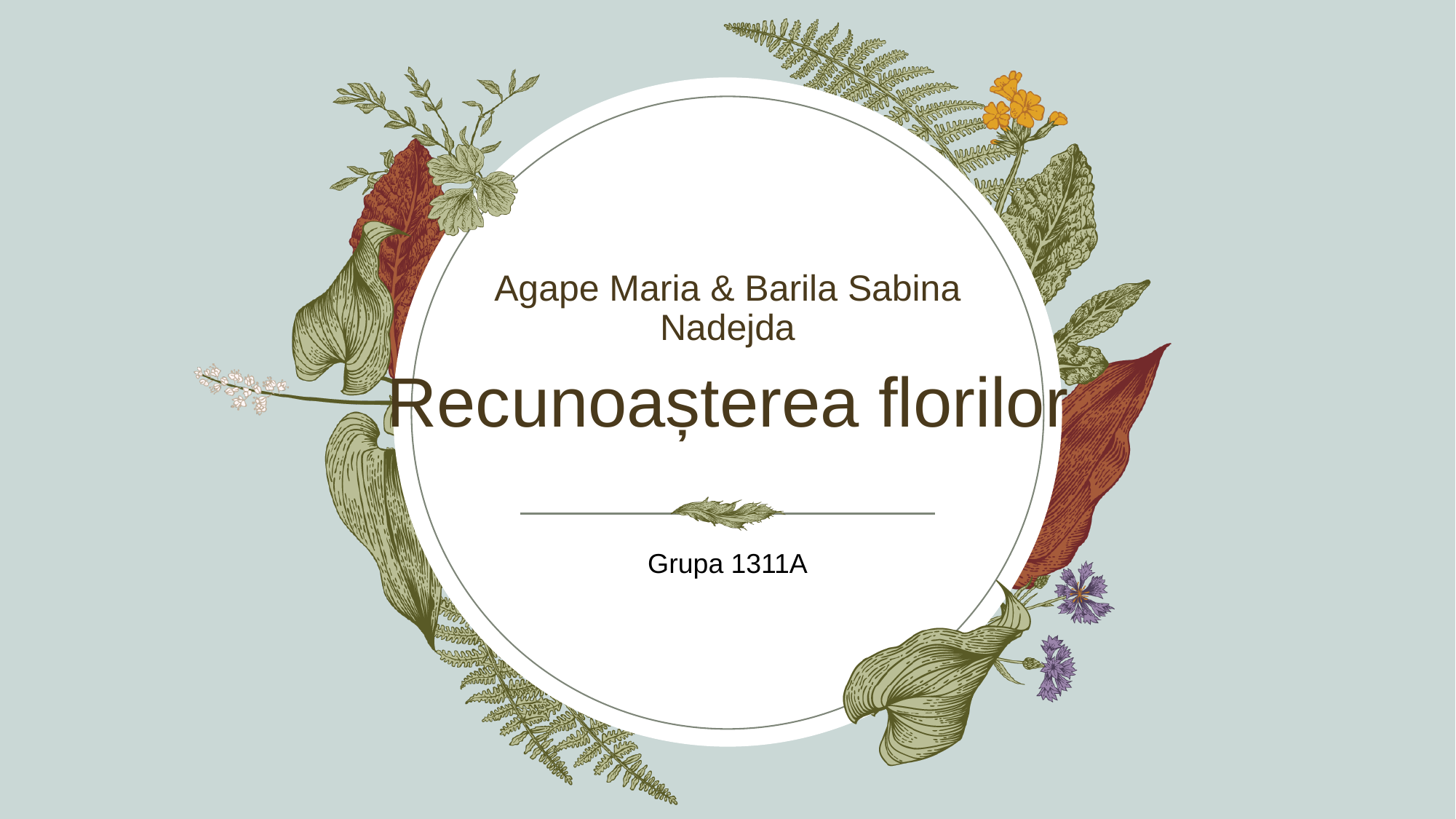

Agape Maria & Barila Sabina Nadejda
# Recunoașterea florilor
Grupa 1311A